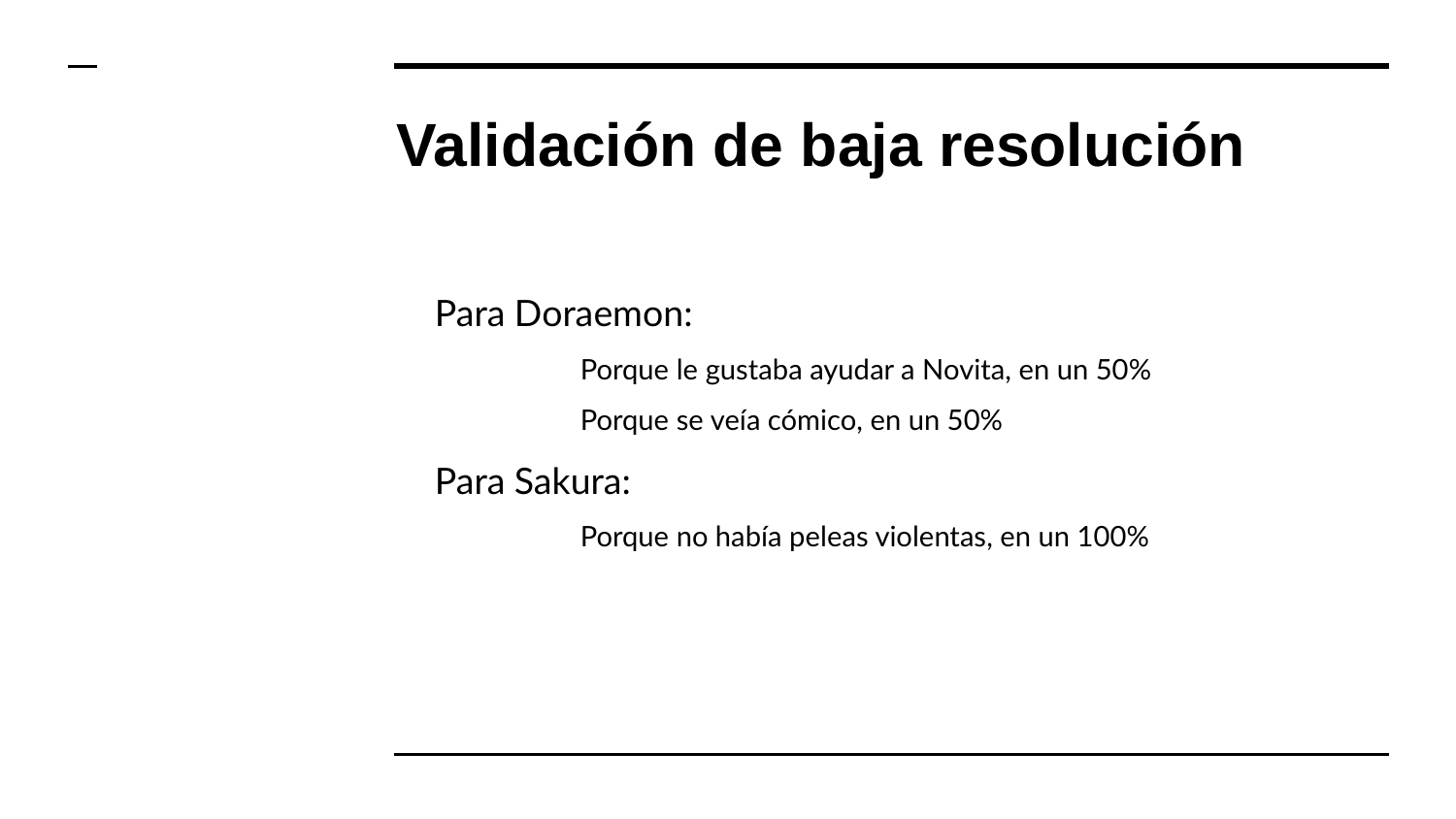

# Validación de baja resolución
Para Doraemon:
Porque le gustaba ayudar a Novita, en un 50%
Porque se veía cómico, en un 50%
Para Sakura:
Porque no había peleas violentas, en un 100%